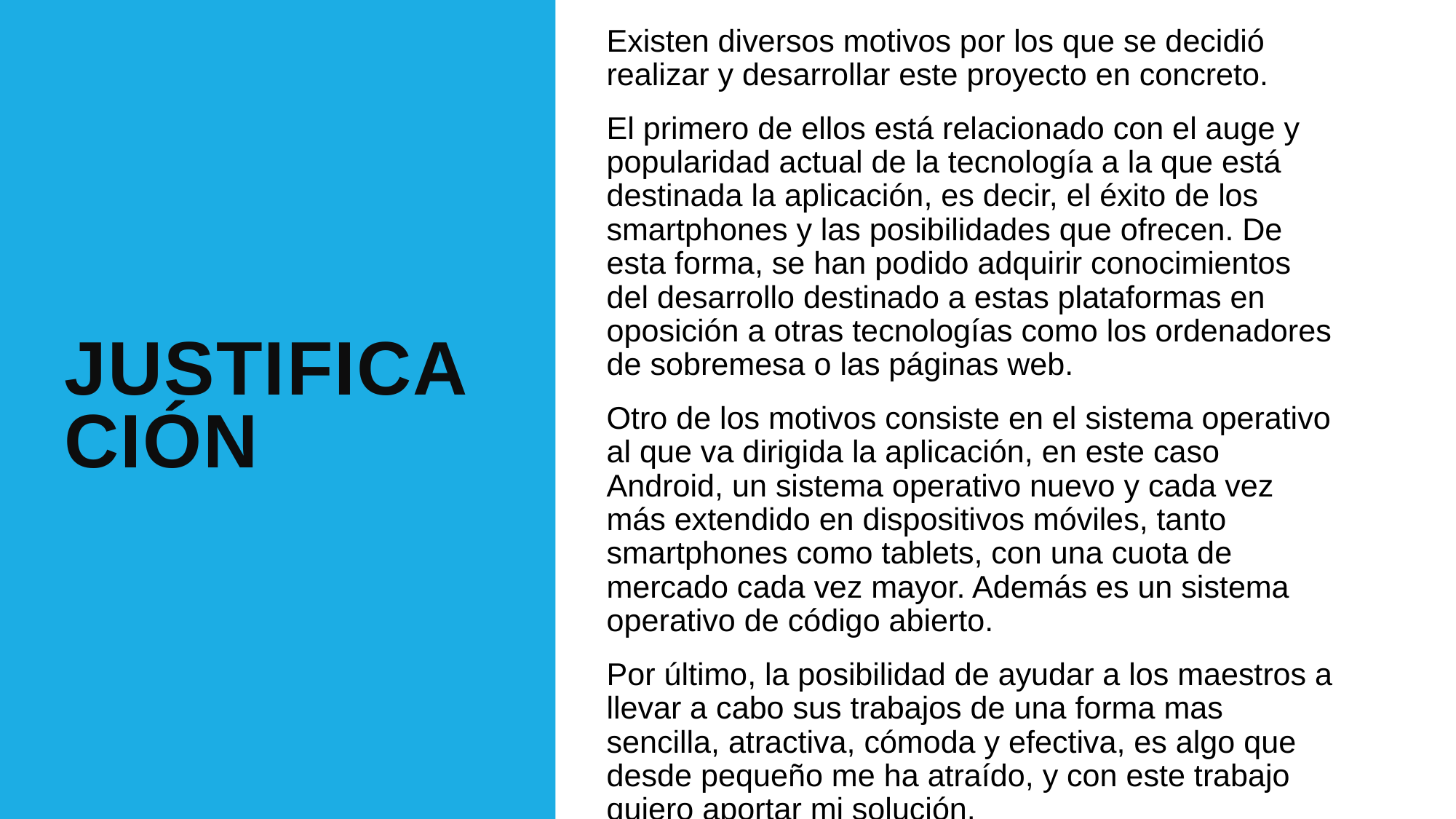

Existen diversos motivos por los que se decidió realizar y desarrollar este proyecto en concreto.
El primero de ellos está relacionado con el auge y popularidad actual de la tecnología a la que está destinada la aplicación, es decir, el éxito de los smartphones y las posibilidades que ofrecen. De esta forma, se han podido adquirir conocimientos del desarrollo destinado a estas plataformas en oposición a otras tecnologías como los ordenadores de sobremesa o las páginas web.
Otro de los motivos consiste en el sistema operativo al que va dirigida la aplicación, en este caso Android, un sistema operativo nuevo y cada vez más extendido en dispositivos móviles, tanto smartphones como tablets, con una cuota de mercado cada vez mayor. Además es un sistema operativo de código abierto.
Por último, la posibilidad de ayudar a los maestros a llevar a cabo sus trabajos de una forma mas sencilla, atractiva, cómoda y efectiva, es algo que desde pequeño me ha atraído, y con este trabajo quiero aportar mi solución.

# JUSTIFICACIÓN